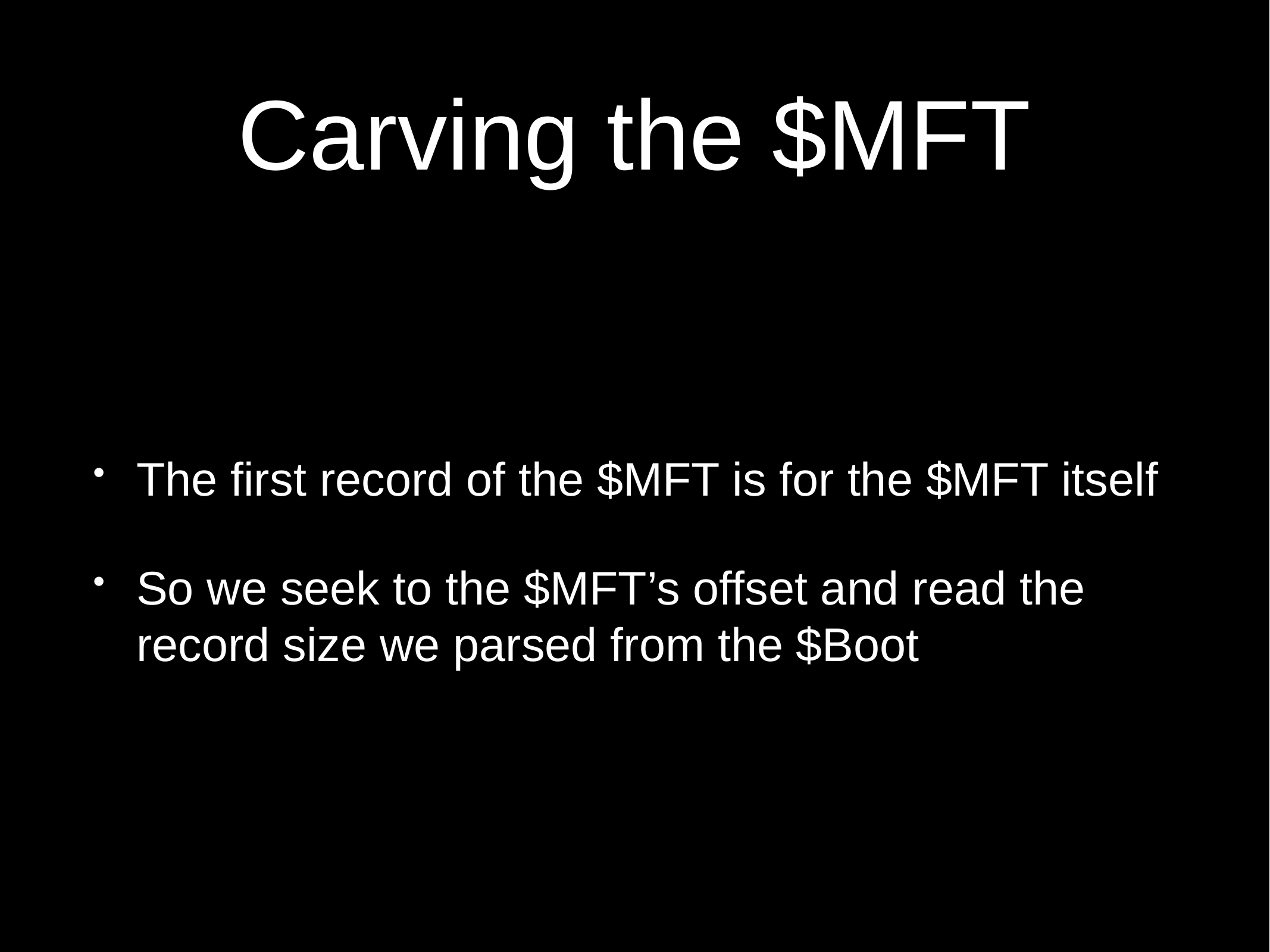

# Carving the $MFT
The first record of the $MFT is for the $MFT itself
So we seek to the $MFT’s offset and read the record size we parsed from the $Boot